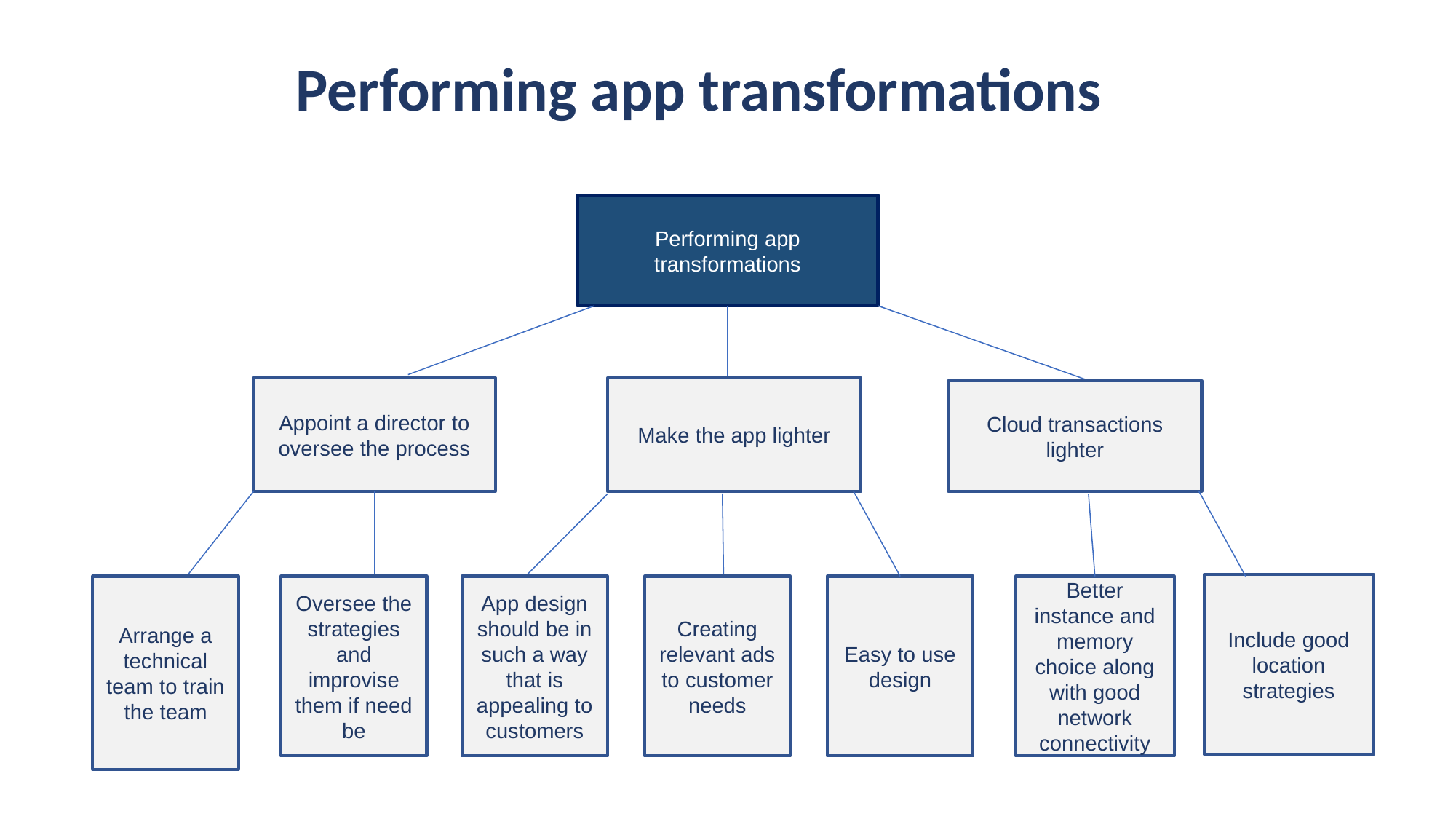

# Performing app transformations
Performing app transformations
Appoint a director to oversee the process
Make the app lighter
Cloud transactions lighter
Include good location strategies
Better instance and memory choice along with good network connectivity
Easy to use design
Arrange a technical team to train the team
Oversee the strategies and improvise them if need be
App design should be in such a way that is appealing to customers
Creating relevant ads to customer needs